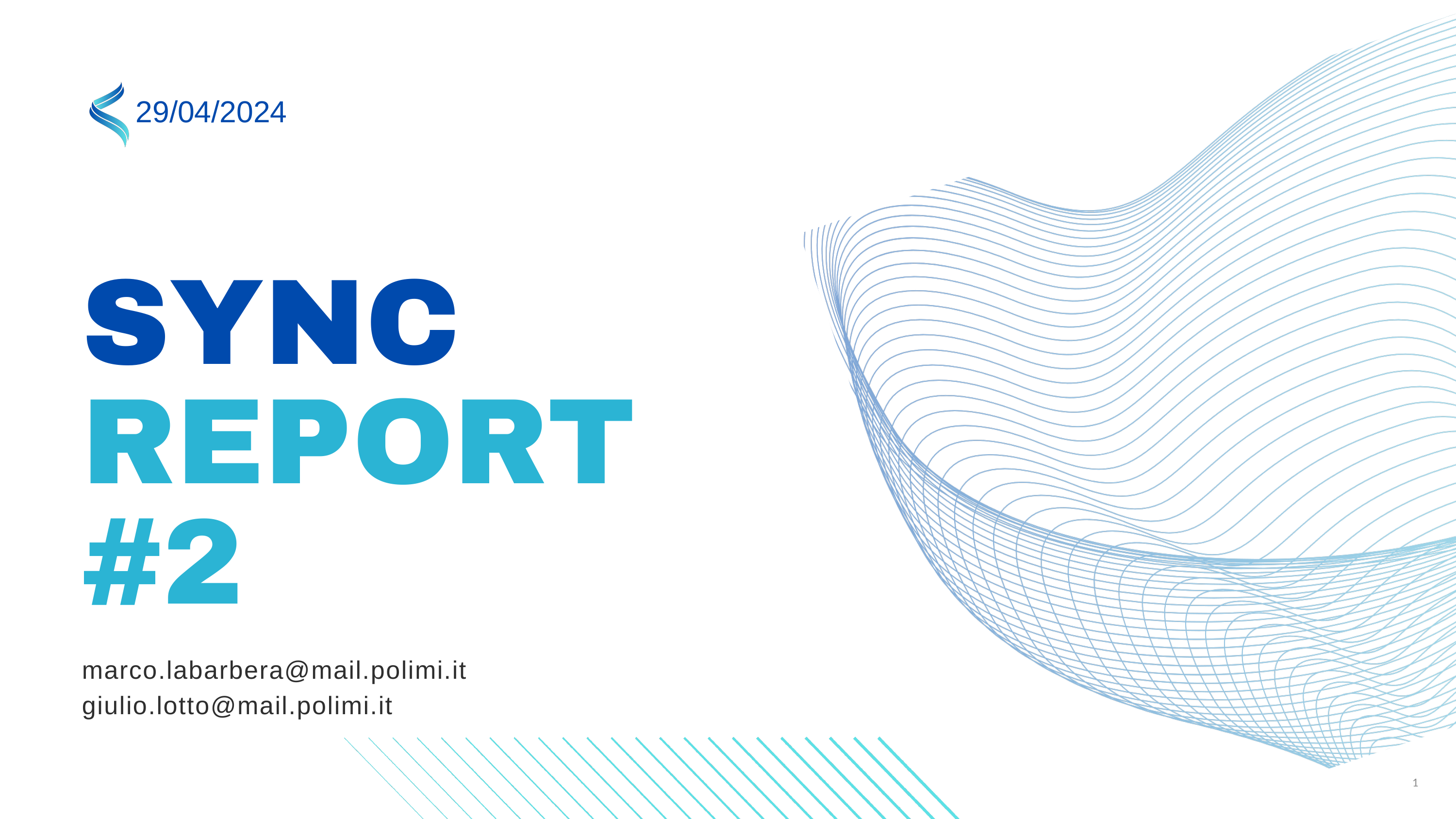

29/04/2024
SYNC
REPORT #2
marco.labarbera@mail.polimi.it
giulio.lotto@mail.polimi.it

1